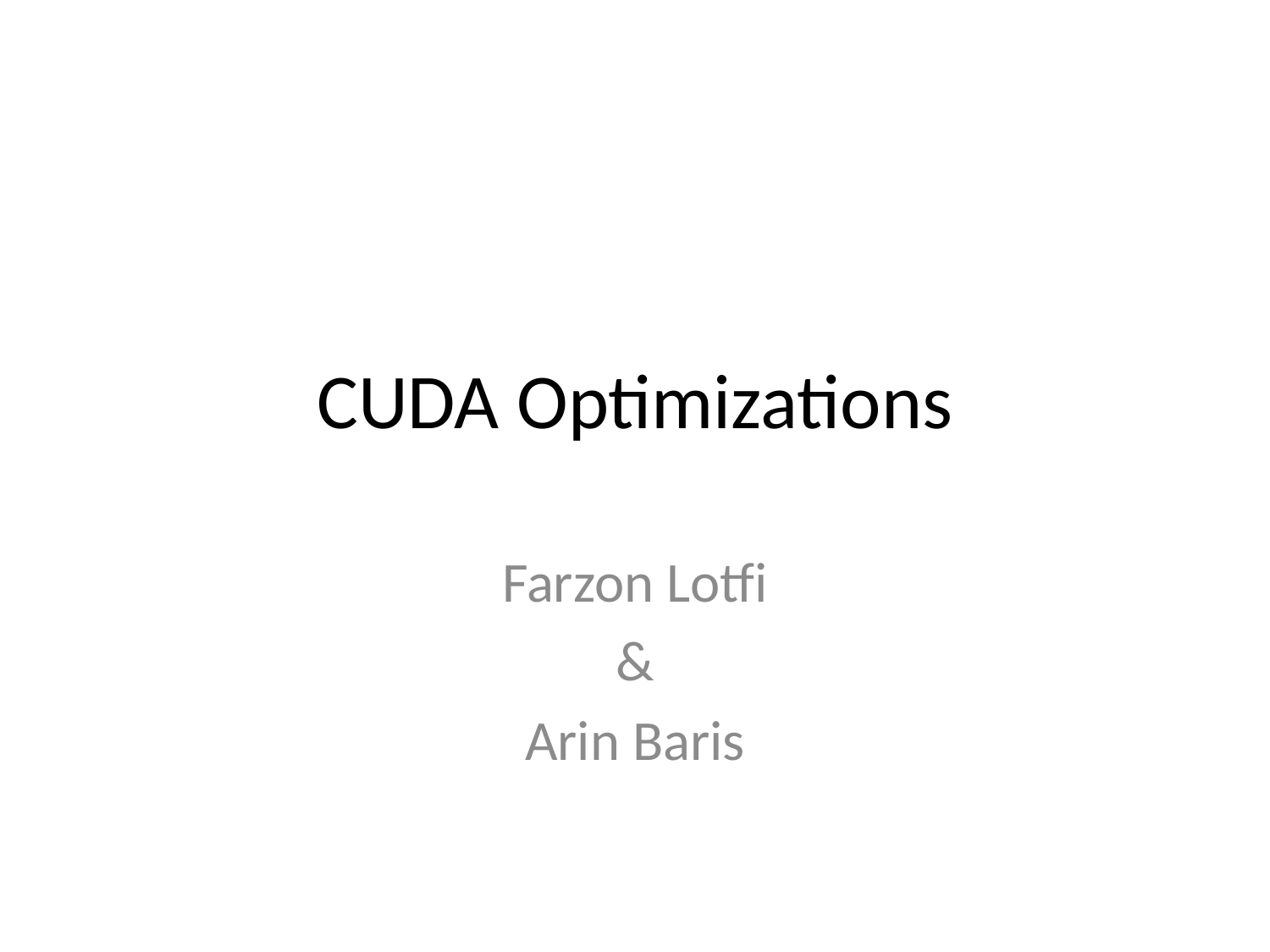

# CUDA Optimizations
Farzon Lotfi
&
Arin Baris